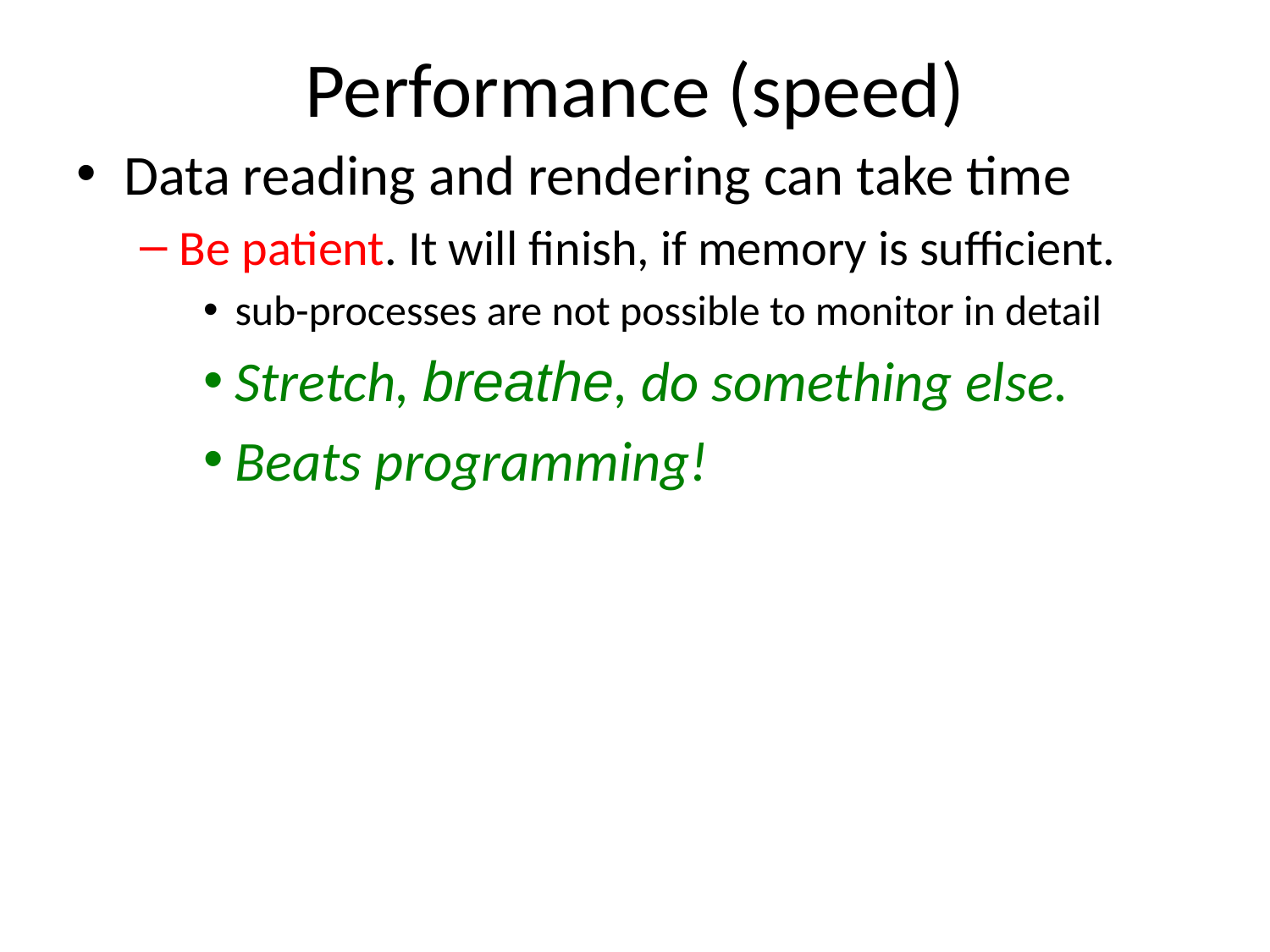

# Performance (speed)
Data reading and rendering can take time
Be patient. It will finish, if memory is sufficient.
sub-processes are not possible to monitor in detail
Stretch, breathe, do something else.
Beats programming!